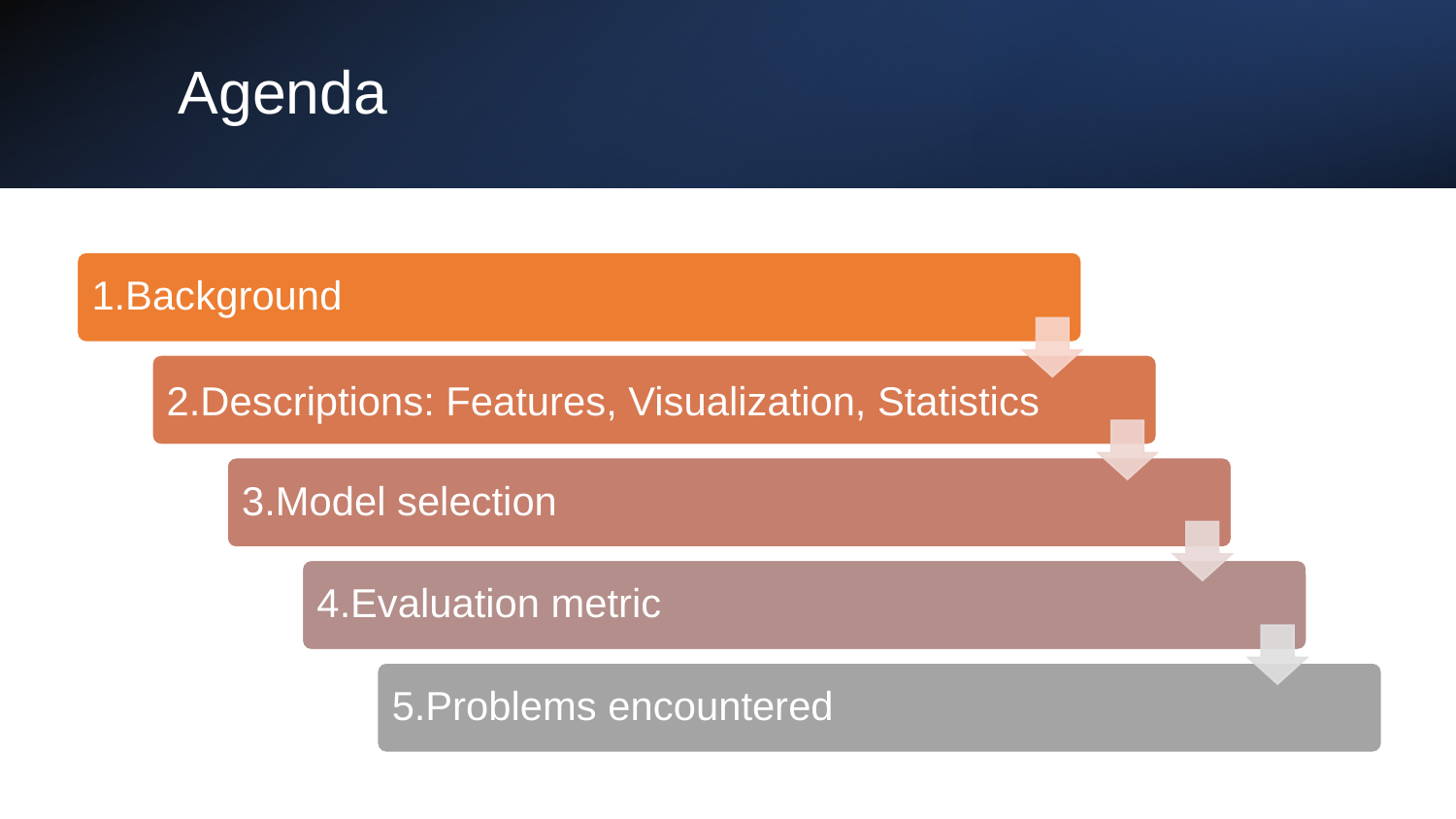

# Agenda

1.Background

2.Descriptions: Features, Visualization, Statistics

3.Model selection

4.Evaluation metric

5.Problems encountered